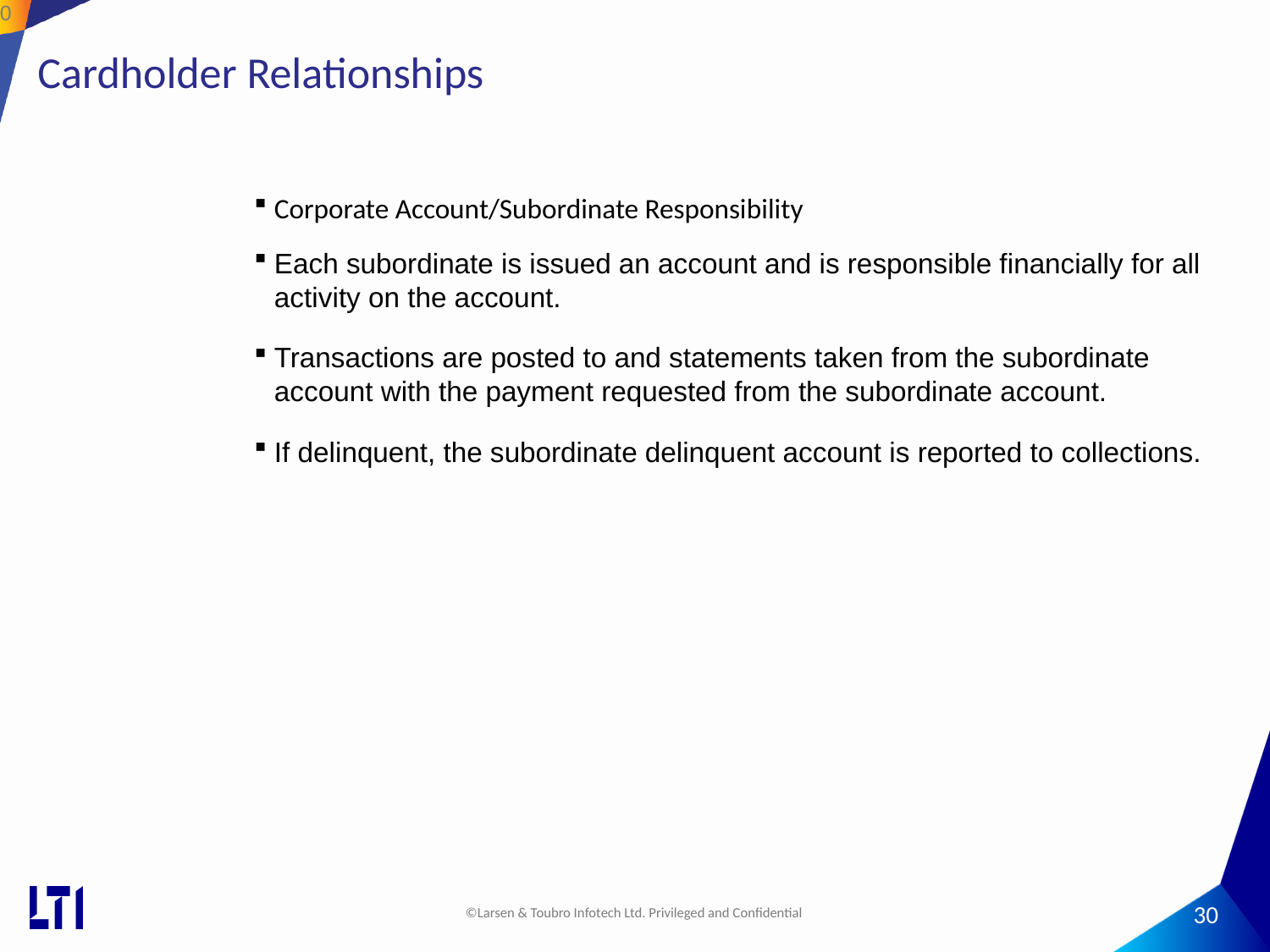

30
# Cardholder Relationships
Corporate Account/Subordinate Responsibility
Each subordinate is issued an account and is responsible financially for all activity on the account.
Transactions are posted to and statements taken from the subordinate account with the payment requested from the subordinate account.
If delinquent, the subordinate delinquent account is reported to collections.